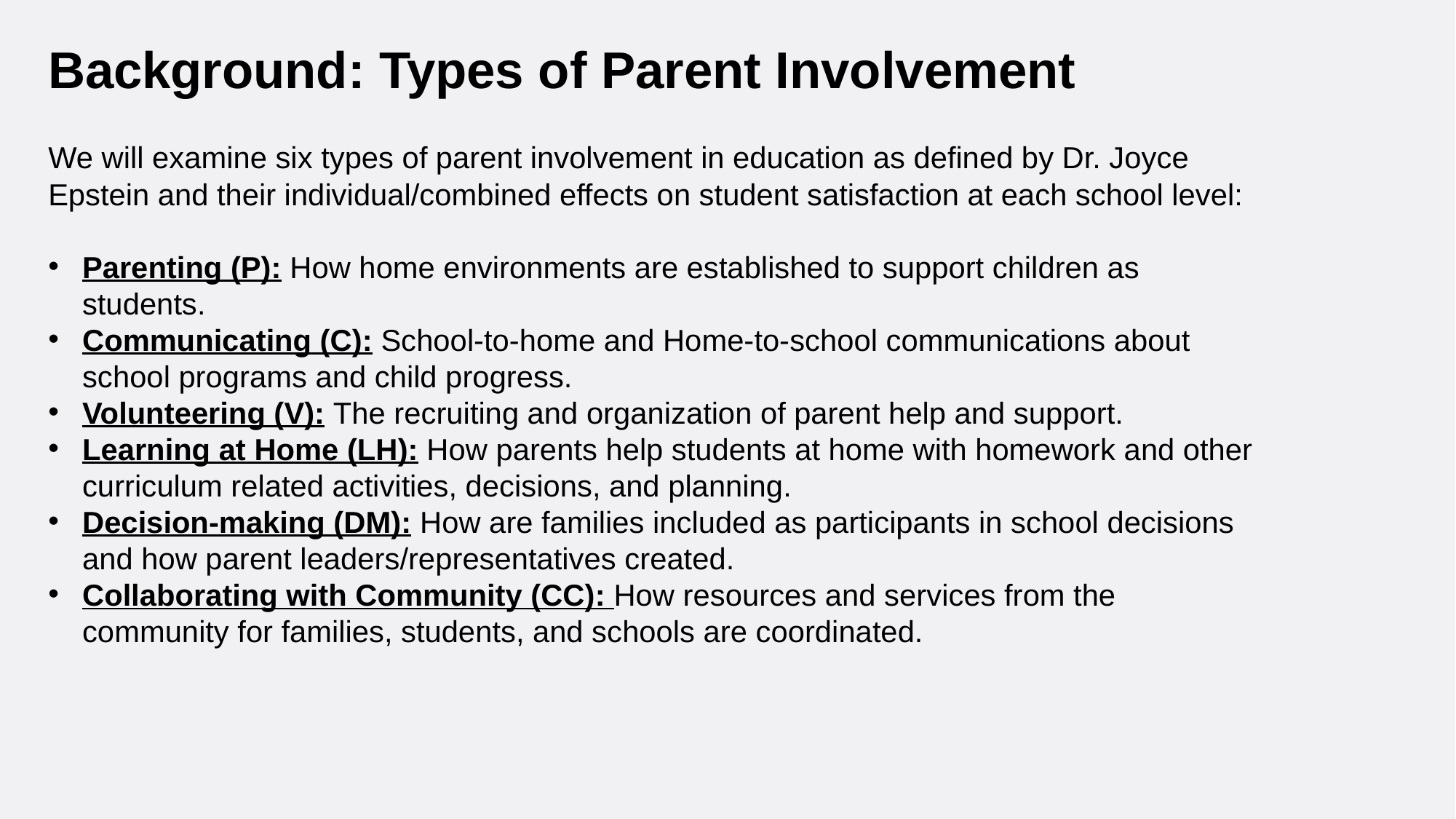

Background: Types of Parent Involvement
We will examine six types of parent involvement in education as defined by Dr. Joyce Epstein and their individual/combined effects on student satisfaction at each school level:

Parenting (P): How home environments are established to support children as students.
Communicating (C): School-to-home and Home-to-school communications about school programs and child progress.
Volunteering (V): The recruiting and organization of parent help and support.
Learning at Home (LH): How parents help students at home with homework and other curriculum related activities, decisions, and planning.
Decision-making (DM): How are families included as participants in school decisions and how parent leaders/representatives created.
Collaborating with Community (CC): How resources and services from the community for families, students, and schools are coordinated.